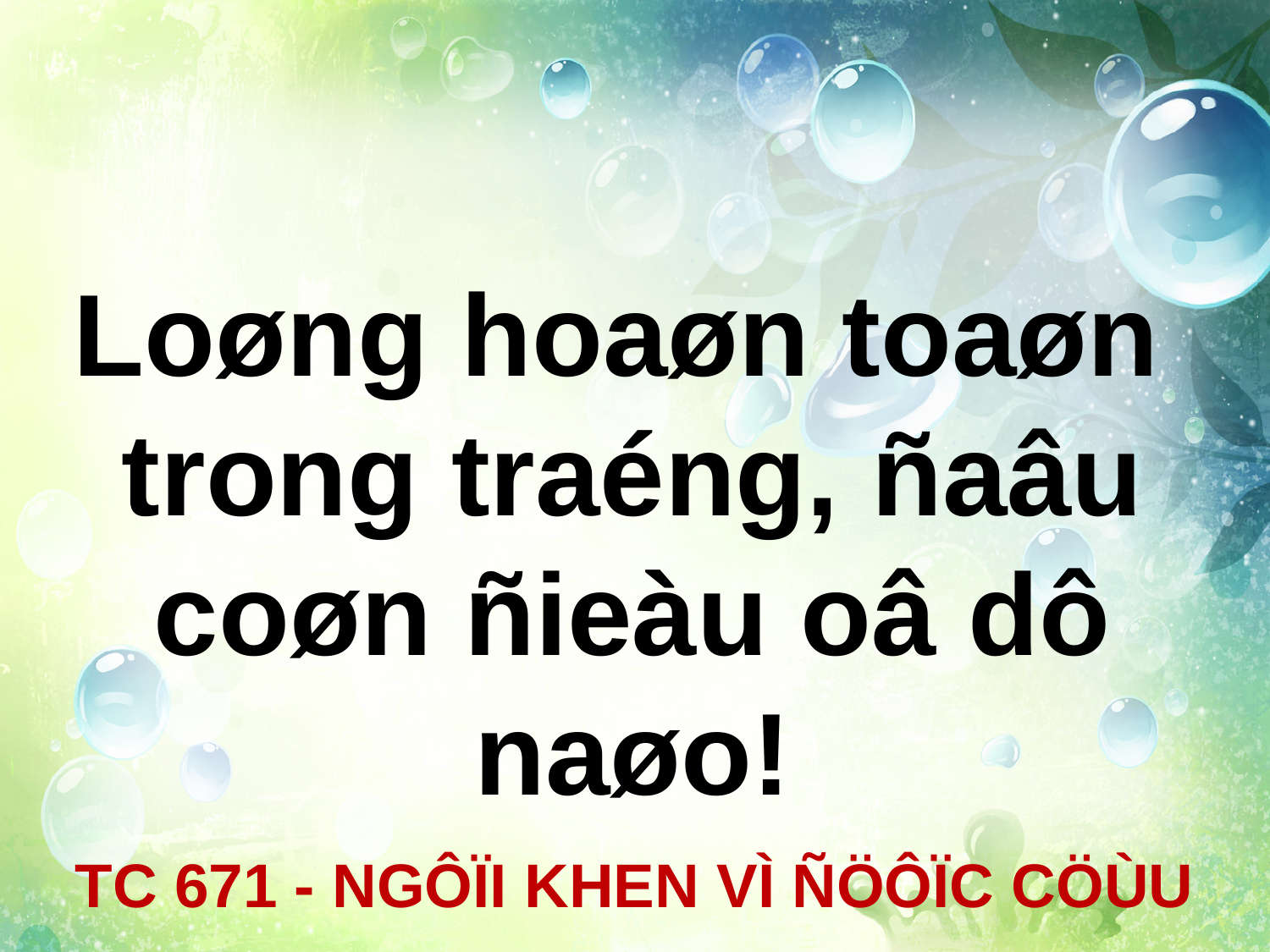

Loøng hoaøn toaøn
trong traéng, ñaâu coøn ñieàu oâ dô naøo!
TC 671 - NGÔÏI KHEN VÌ ÑÖÔÏC CÖÙU